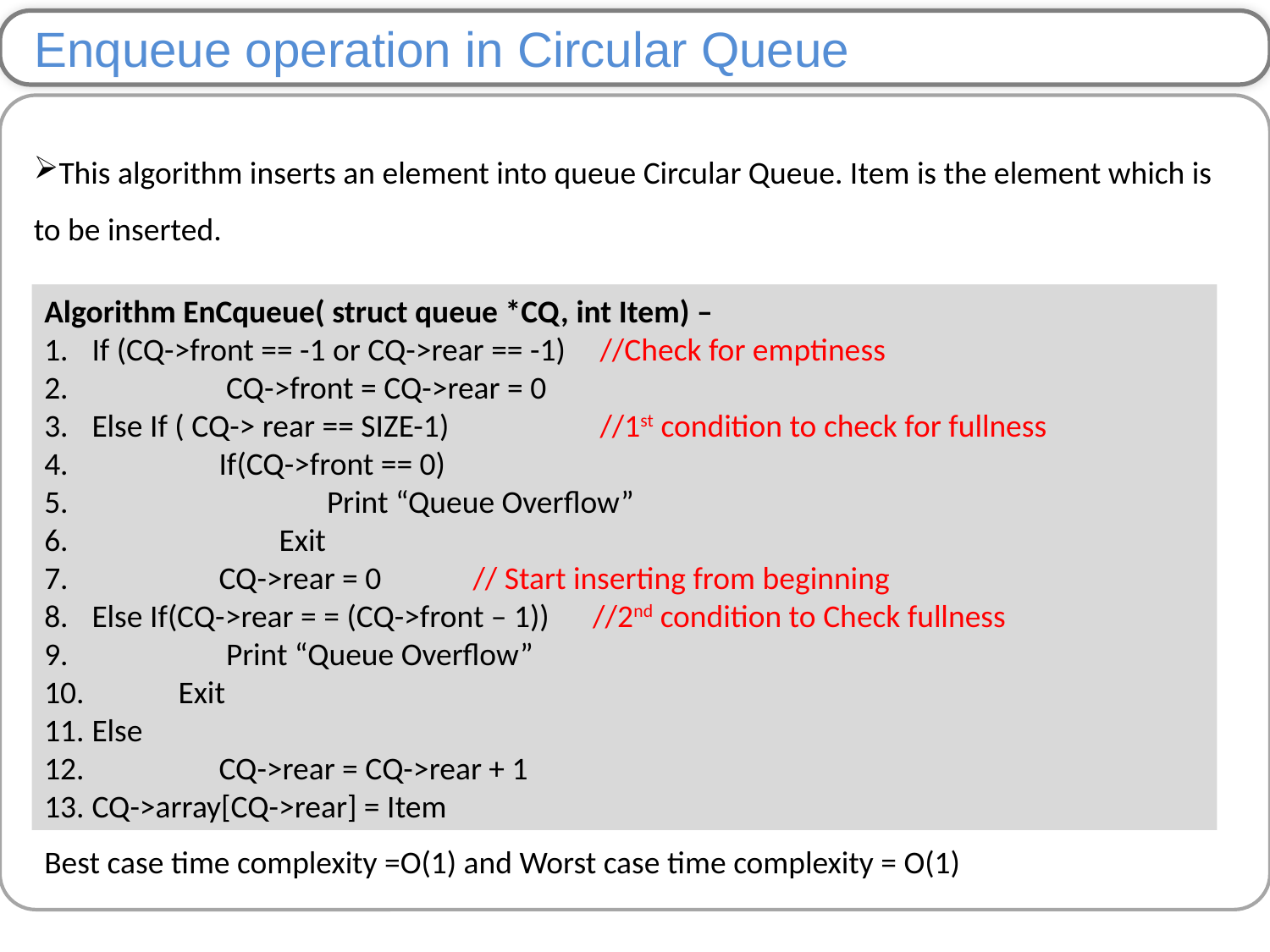

Enqueue operation in Circular Queue

This algorithm inserts an element into queue Circular Queue. Item is the element which is to be inserted.

Algorithm EnCqueue( struct queue *CQ, int Item) –
If (CQ->front == -1 or CQ->rear == -1)	//Check for emptiness
 	 CQ->front = CQ->rear = 0
Else If ( CQ-> rear == SIZE-1)		//1st condition to check for fullness
 	If(CQ->front == 0)
 	               Print “Queue Overflow”
                          Exit
 	CQ->rear = 0	// Start inserting from beginning
Else If(CQ->rear = = (CQ->front – 1))      //2nd condition to Check fullness
 	 Print “Queue Overflow”
            Exit
Else
 	CQ->rear = CQ->rear + 1
CQ->array[CQ->rear] = Item
Best case time complexity =O(1) and Worst case time complexity = O(1)